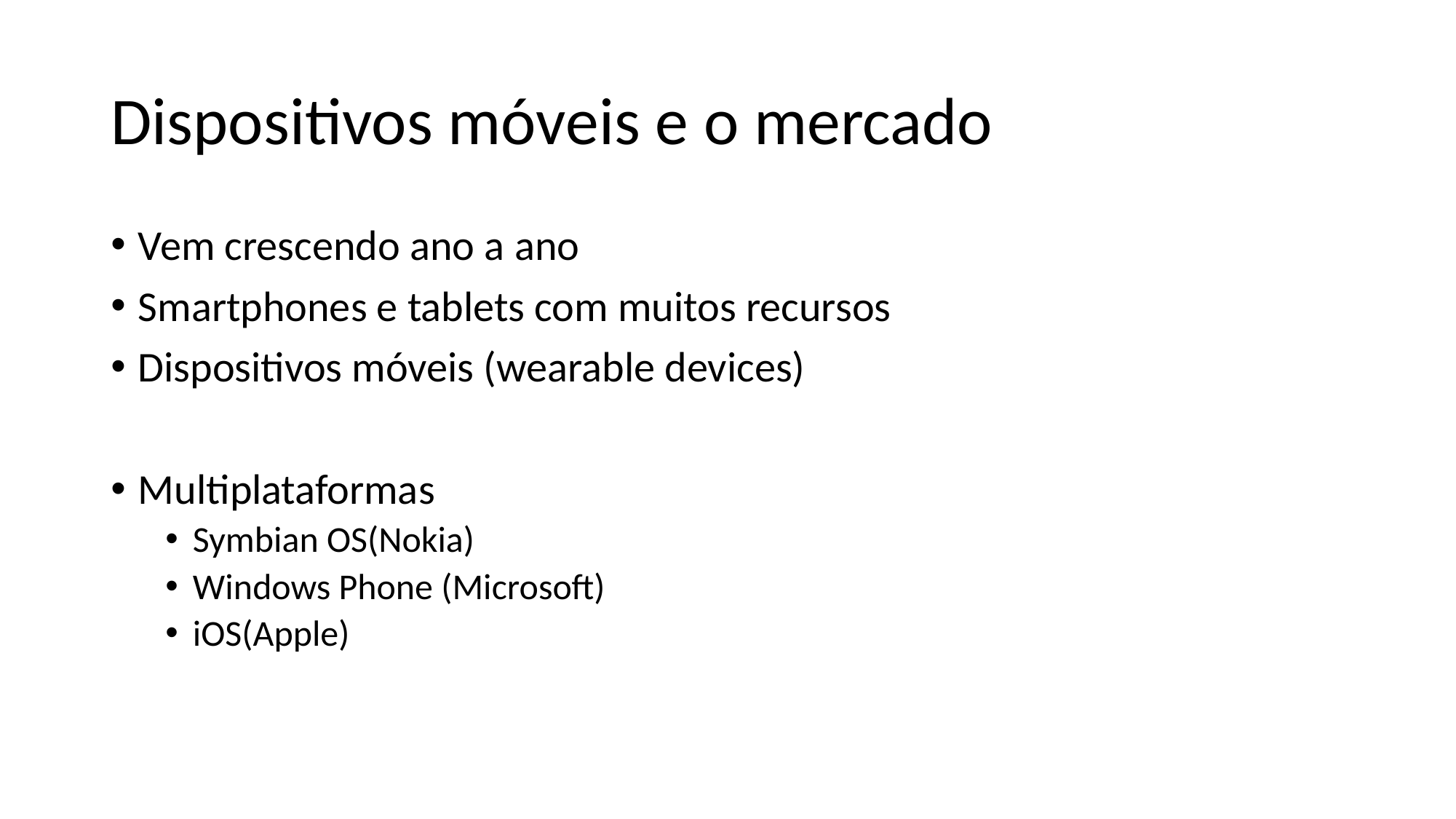

# Dispositivos móveis e o mercado
Vem crescendo ano a ano
Smartphones e tablets com muitos recursos
Dispositivos móveis (wearable devices)

Multiplataformas
Symbian OS(Nokia)
Windows Phone (Microsoft)
iOS(Apple)